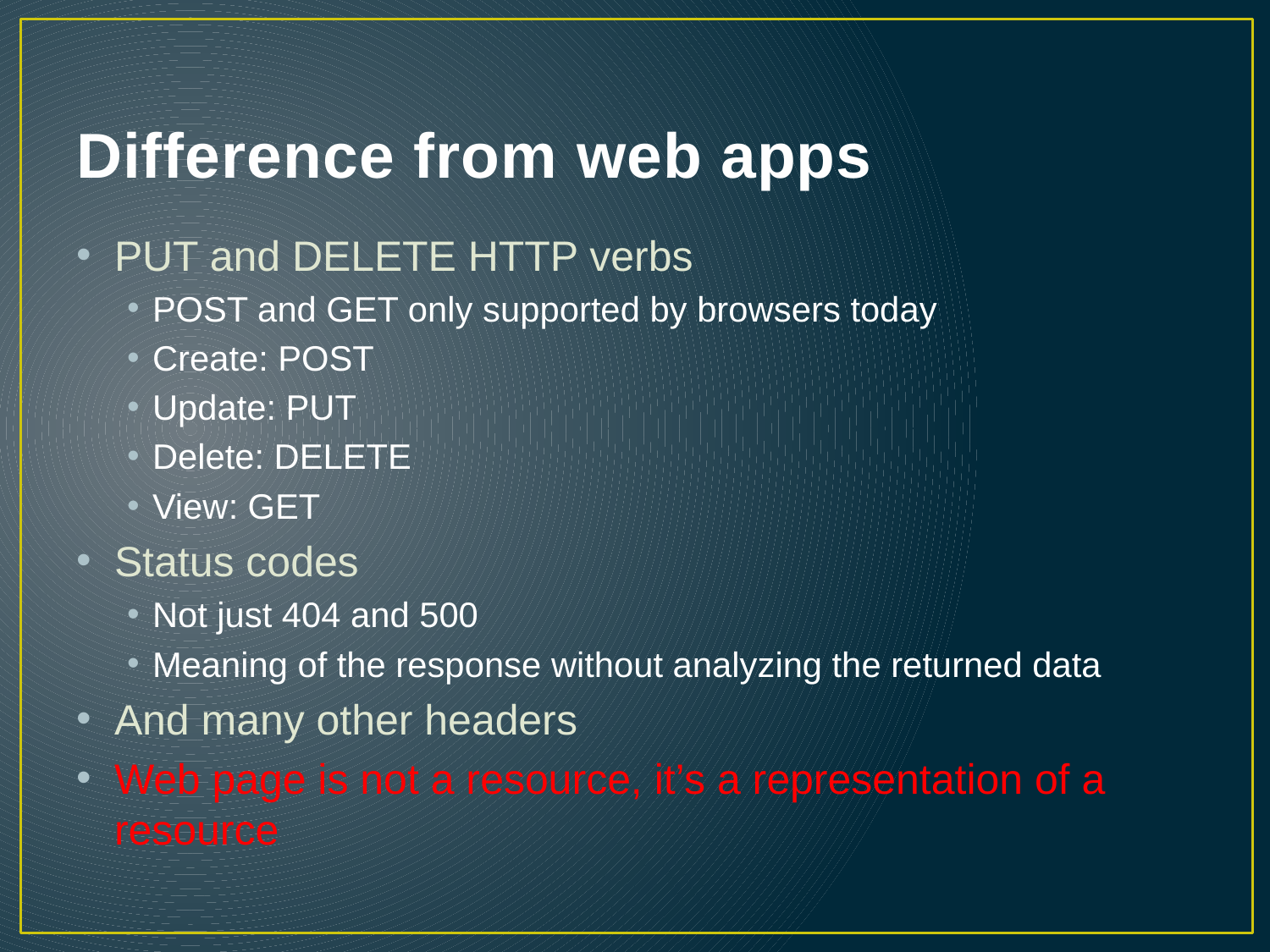

# Difference from web apps
PUT and DELETE HTTP verbs
POST and GET only supported by browsers today
Create: POST
Update: PUT
Delete: DELETE
View: GET
Status codes
Not just 404 and 500
Meaning of the response without analyzing the returned data
And many other headers
Web page is not a resource, it’s a representation of a resource